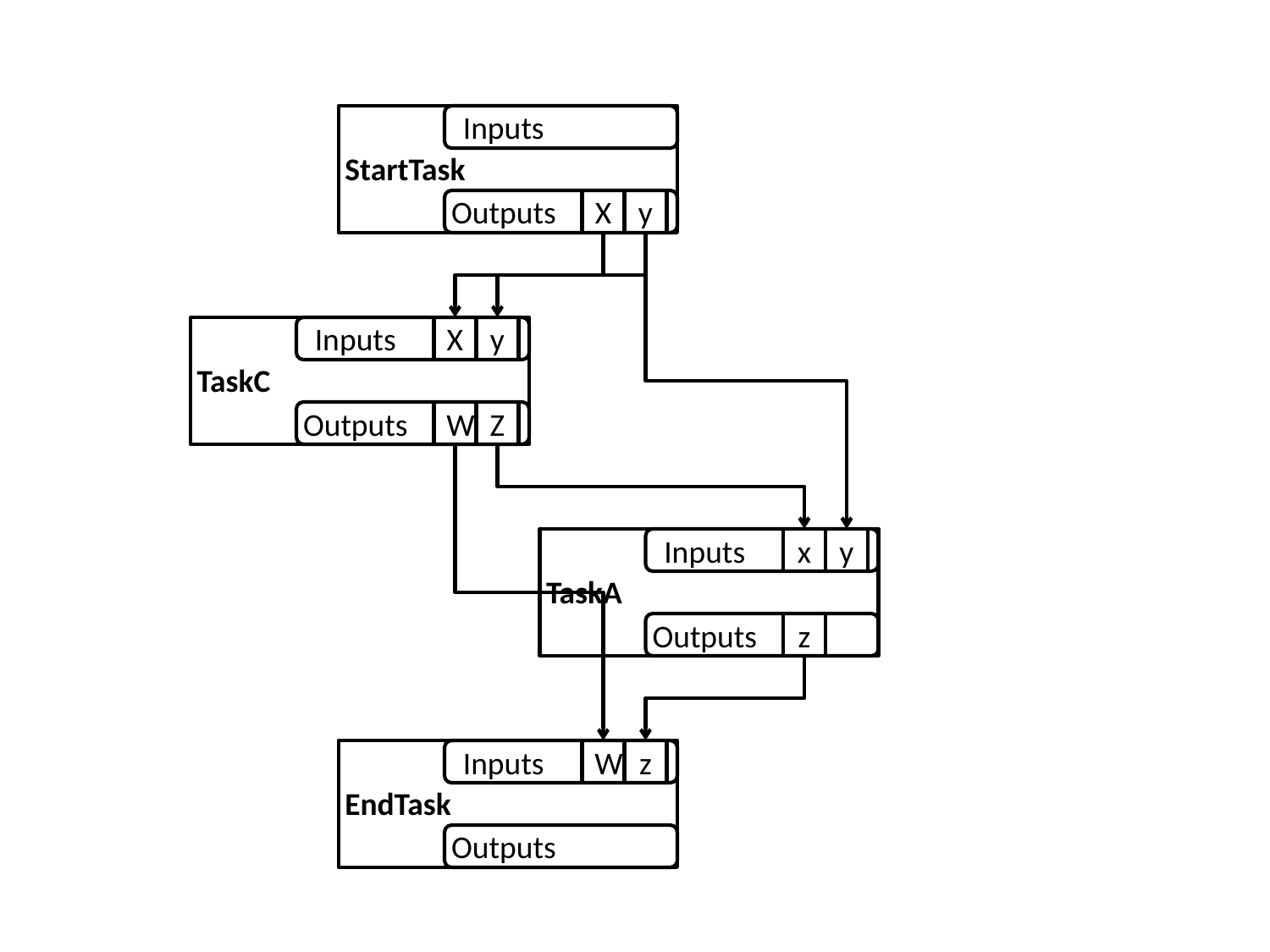

StartTask

Inputs
Outputs
X
y

TaskC

Inputs
X
y
Outputs
W
Z

TaskA

Inputs
x
y
Outputs
z

EndTask

Inputs
W
z
Outputs